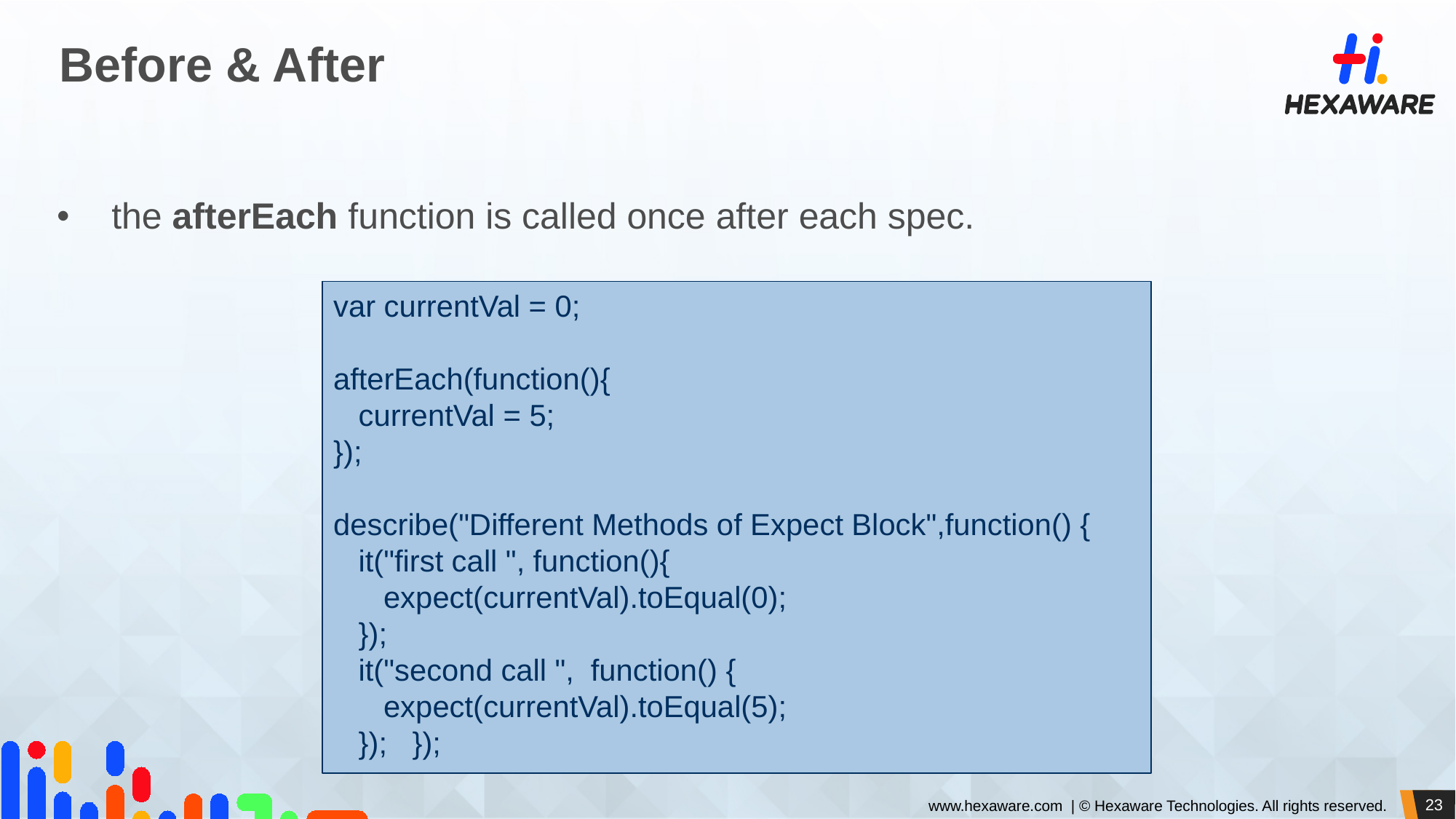

# Before & After
the afterEach function is called once after each spec.

var currentVal = 0;

afterEach(function(){
   currentVal = 5;
});

describe("Different Methods of Expect Block",function() {
   it("first call ", function(){
      expect(currentVal).toEqual(0);
   });
   it("second call ",  function() {
      expect(currentVal).toEqual(5);
   });   });